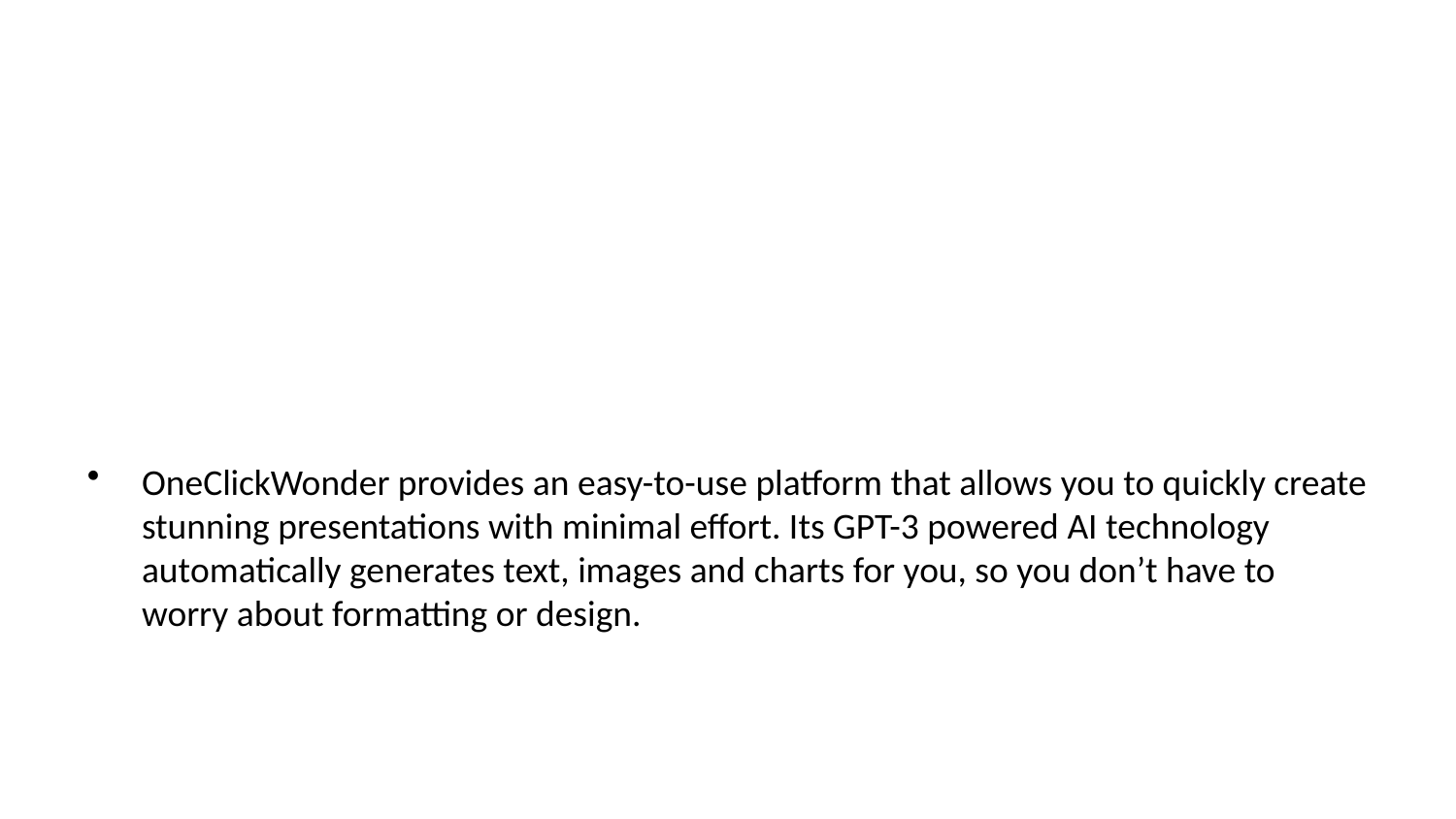

OneClickWonder provides an easy-to-use platform that allows you to quickly create stunning presentations with minimal effort. Its GPT-3 powered AI technology automatically generates text, images and charts for you, so you don’t have to worry about formatting or design.